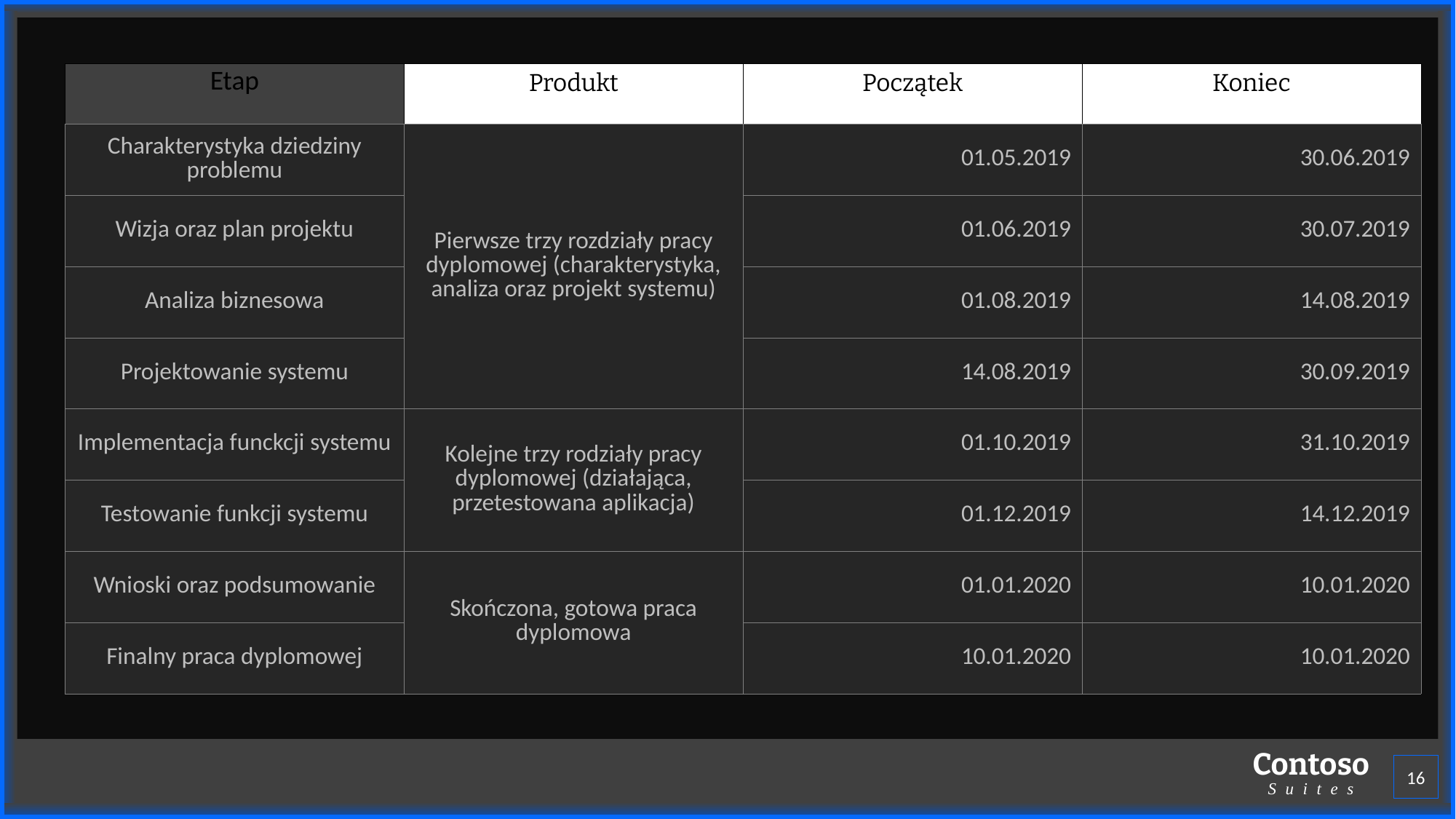

# Harmonogram realizacji pracy dyplomowej
| Etap | Produkt | Początek | Koniec |
| --- | --- | --- | --- |
| Charakterystyka dziedziny problemu | Pierwsze trzy rozdziały pracy dyplomowej (charakterystyka, analiza oraz projekt systemu) | 01.05.2019 | 30.06.2019 |
| Wizja oraz plan projektu |  | 01.06.2019 | 30.07.2019 |
| Analiza biznesowa |  | 01.08.2019 | 14.08.2019 |
| Projektowanie systemu |  | 14.08.2019 | 30.09.2019 |
| Implementacja funckcji systemu | Kolejne trzy rodziały pracy dyplomowej (działająca, przetestowana aplikacja) | 01.10.2019 | 31.10.2019 |
| Testowanie funkcji systemu |  | 01.12.2019 | 14.12.2019 |
| Wnioski oraz podsumowanie | Skończona, gotowa praca dyplomowa | 01.01.2020 | 10.01.2020 |
| Finalny praca dyplomowej |  | 10.01.2020 | 10.01.2020 |
16